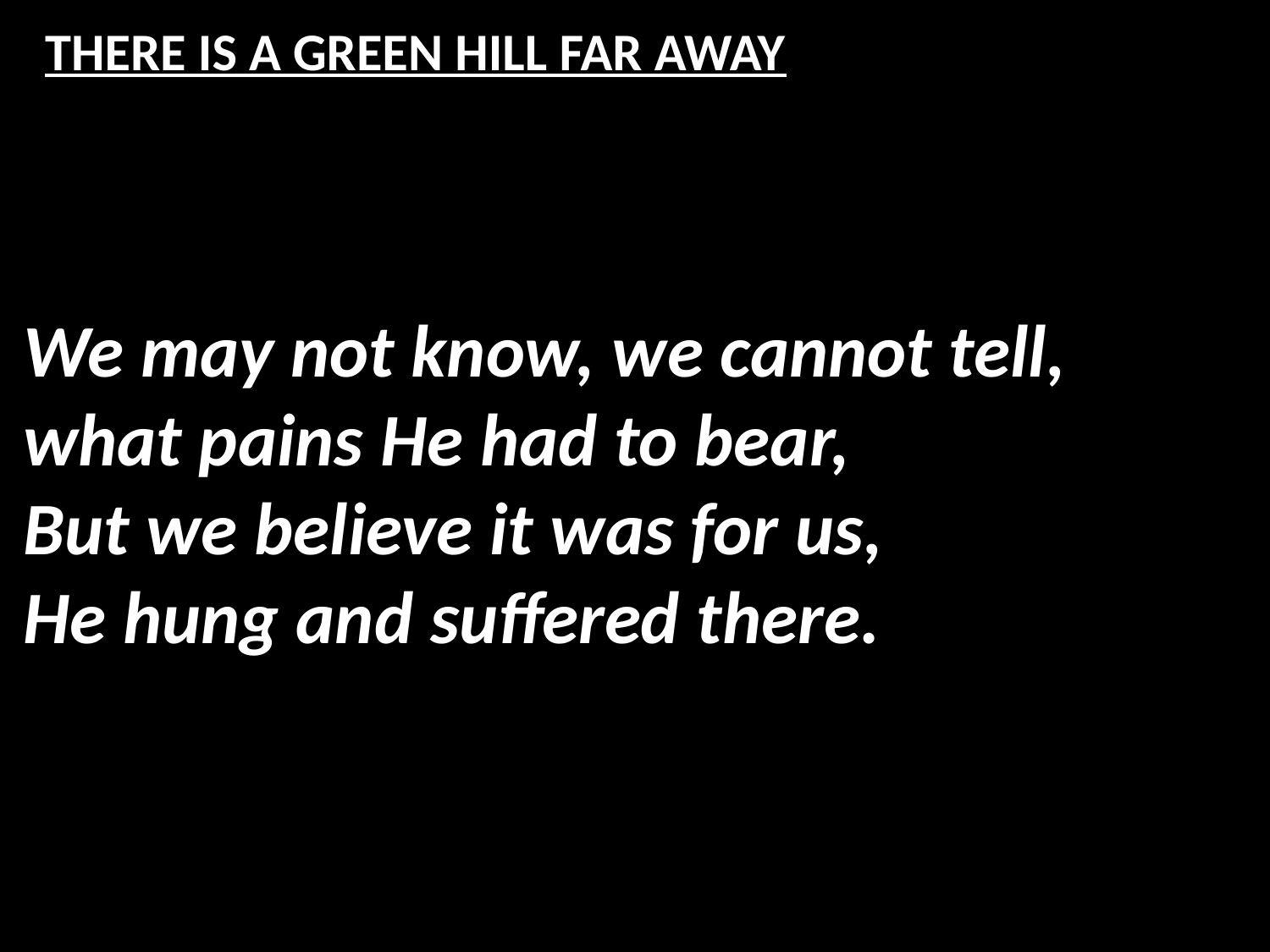

# THERE IS A GREEN HILL FAR AWAY
We may not know, we cannot tell,
what pains He had to bear,
But we believe it was for us,
He hung and suffered there.